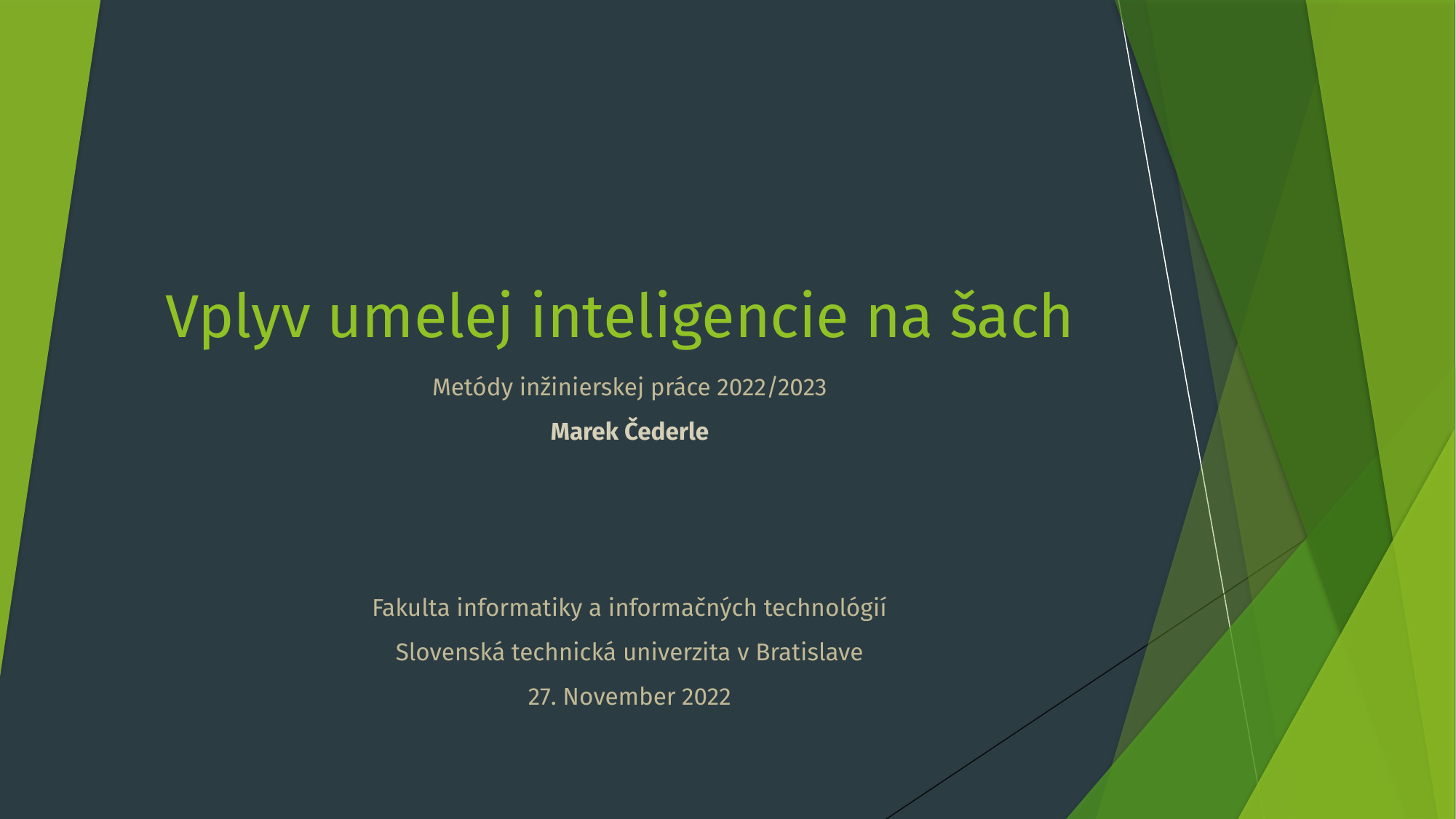

# Vplyv umelej inteligencie na šach
Metódy inžinierskej práce 2022/2023
Marek Čederle

Fakulta informatiky a informačných technológií
Slovenská technická univerzita v Bratislave
27. November 2022